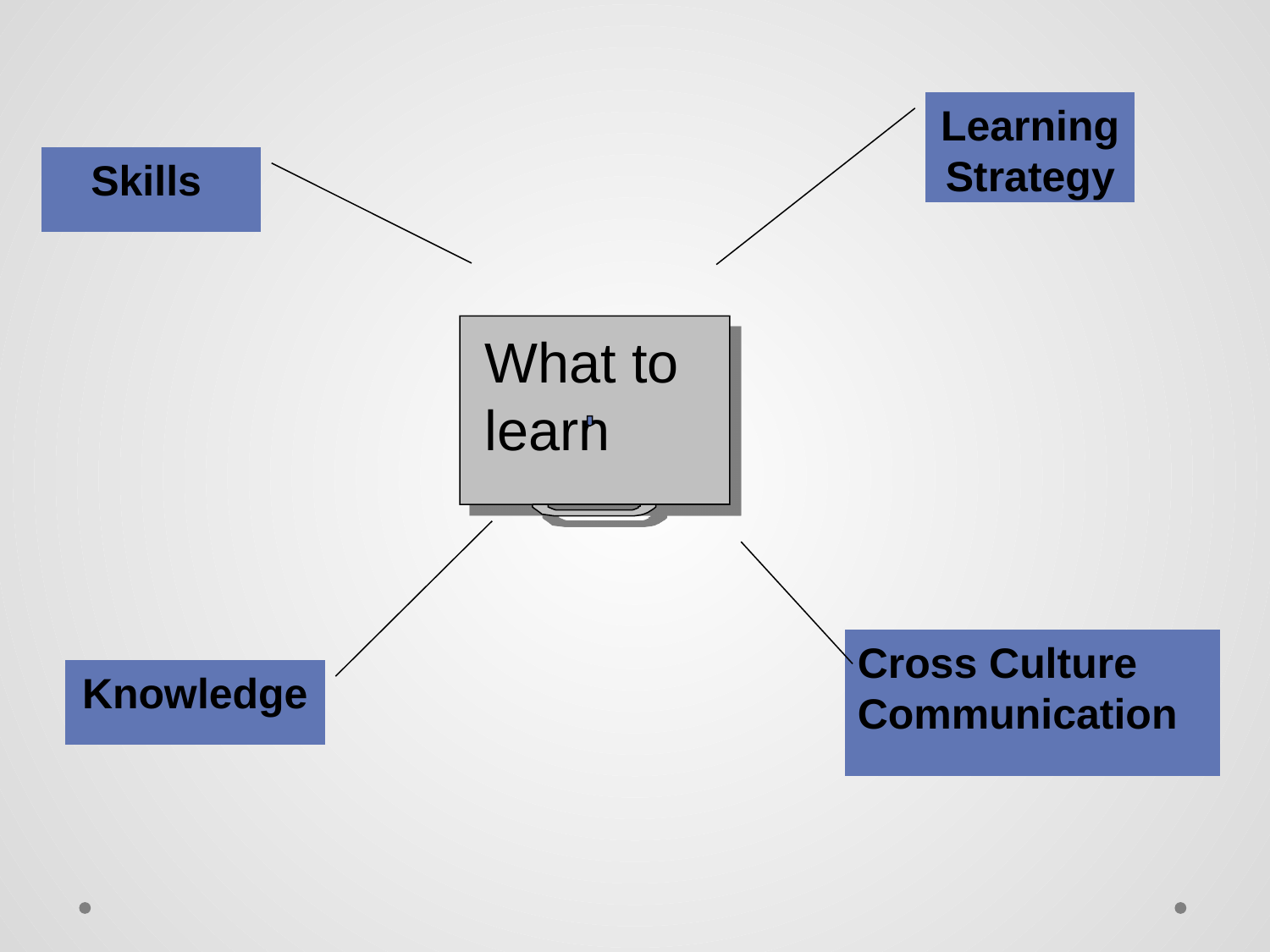

#
Learning
Strategy
Skills
What to learn

Cross Culture Communication
Knowledge